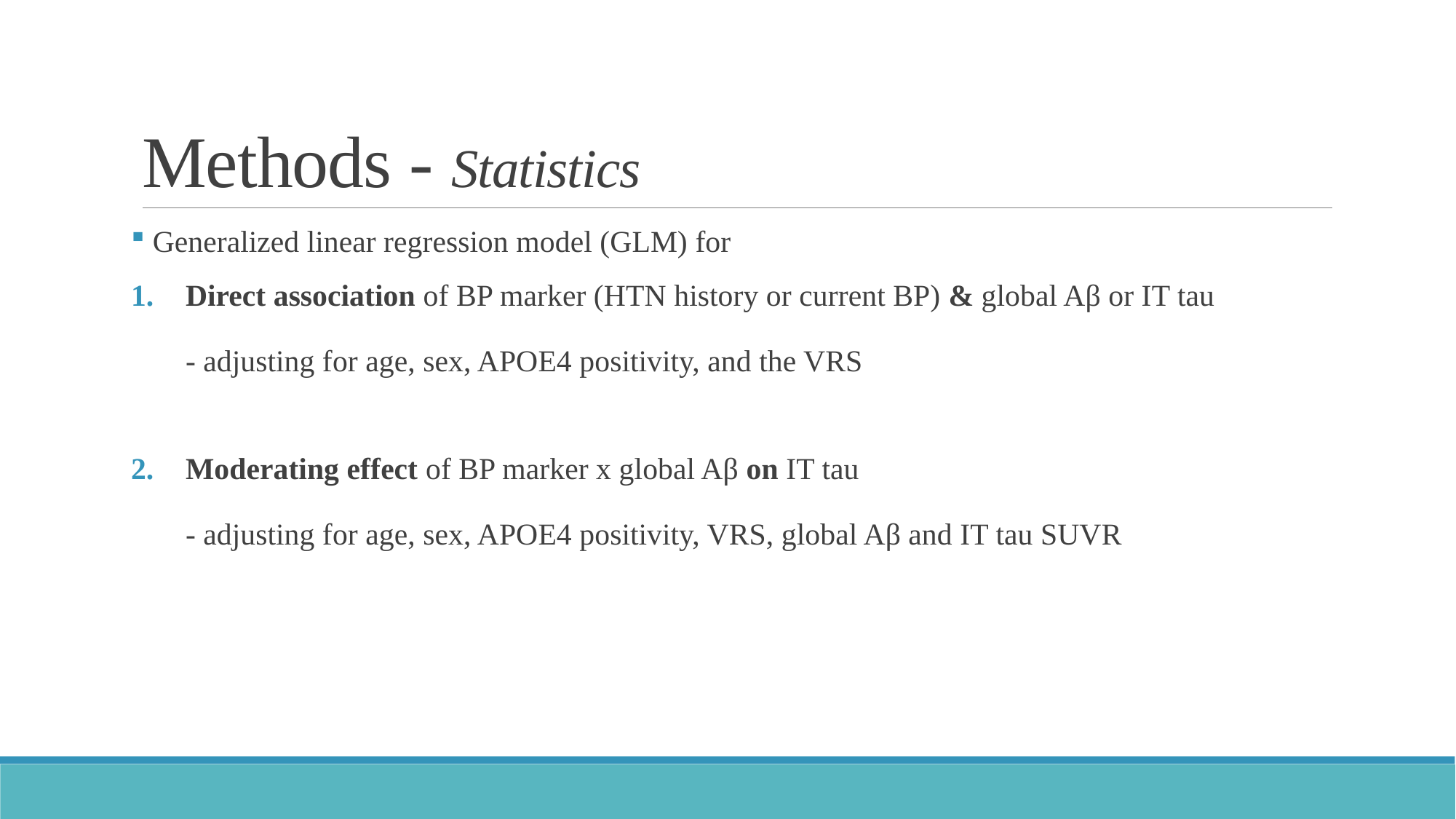

# Methods - Statistics
 Generalized linear regression model (GLM) for
Direct association of BP marker (HTN history or current BP) & global Aβ or IT tau
- adjusting for age, sex, APOE4 positivity, and the VRS

Moderating effect of BP marker x global Aβ on IT tau
- adjusting for age, sex, APOE4 positivity, VRS, global Aβ and IT tau SUVR